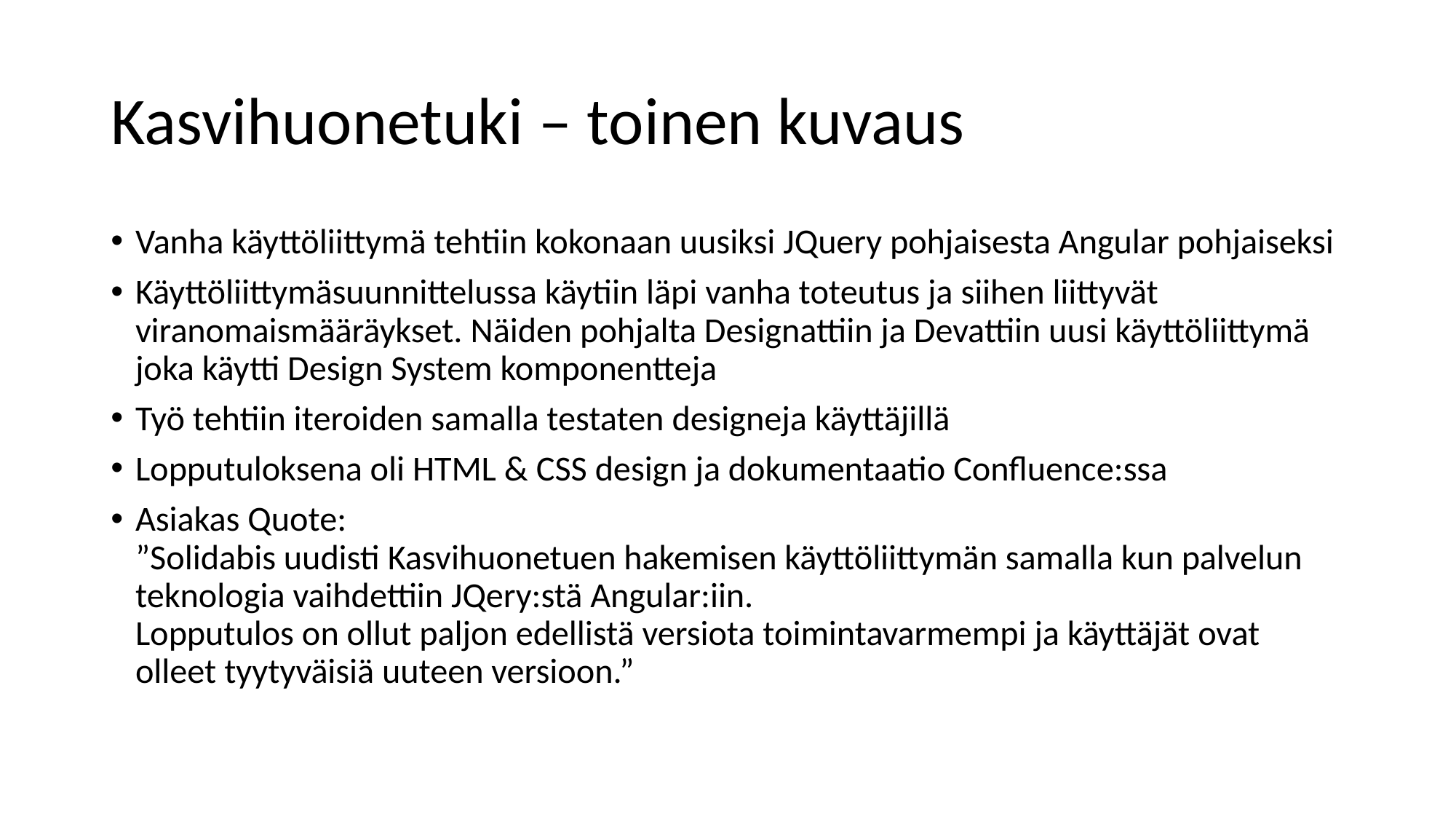

# Kasvihuonetuki – toinen kuvaus
Vanha käyttöliittymä tehtiin kokonaan uusiksi JQuery pohjaisesta Angular pohjaiseksi
Käyttöliittymäsuunnittelussa käytiin läpi vanha toteutus ja siihen liittyvät viranomaismääräykset. Näiden pohjalta Designattiin ja Devattiin uusi käyttöliittymä joka käytti Design System komponentteja
Työ tehtiin iteroiden samalla testaten designeja käyttäjillä
Lopputuloksena oli HTML & CSS design ja dokumentaatio Confluence:ssa
Asiakas Quote:
”Solidabis uudisti Kasvihuonetuen hakemisen käyttöliittymän samalla kun palvelun teknologia vaihdettiin JQery:stä Angular:iin.
Lopputulos on ollut paljon edellistä versiota toimintavarmempi ja käyttäjät ovat olleet tyytyväisiä uuteen versioon.”